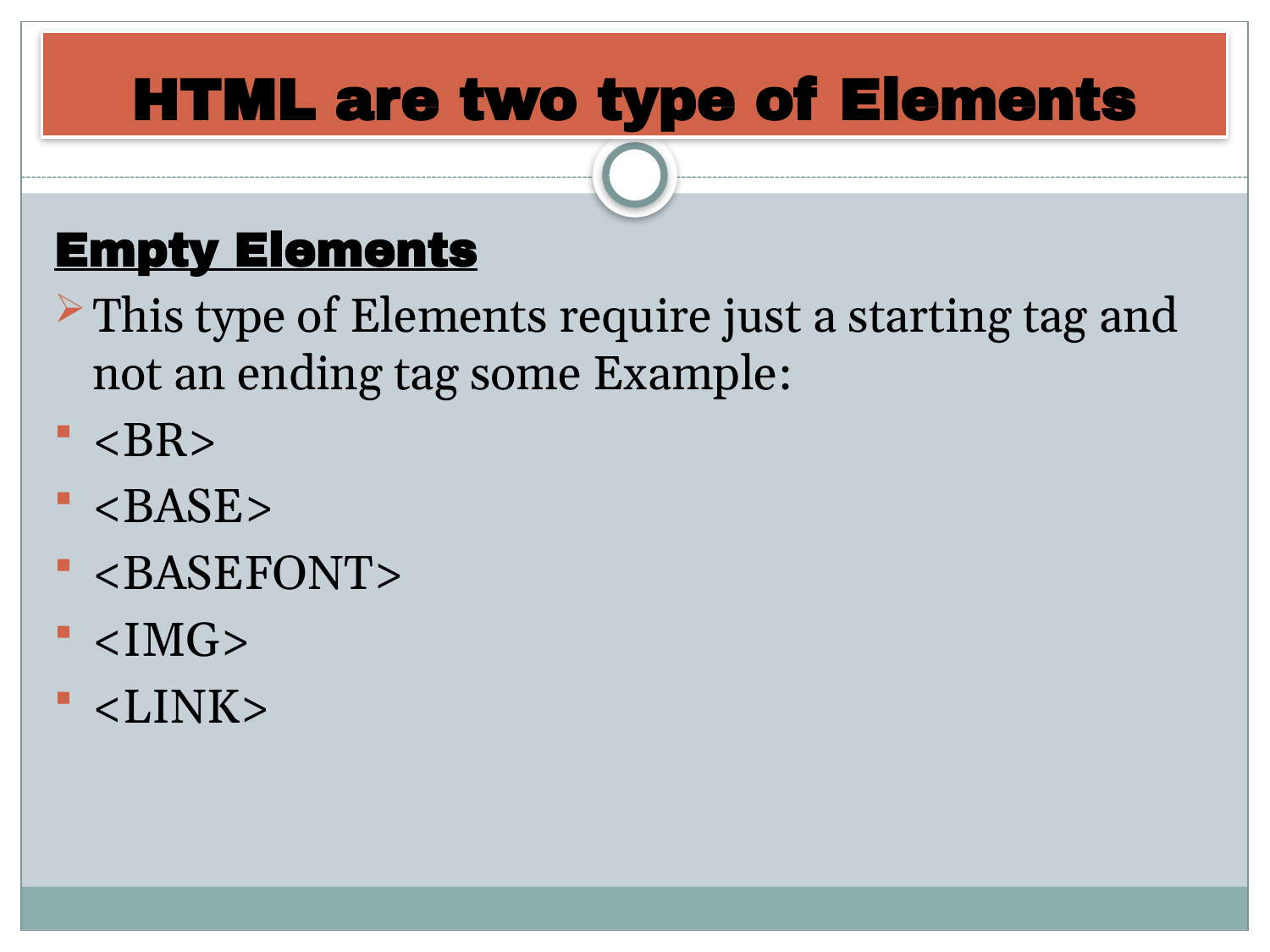

# HTML are two type of Elements
Empty Elements
This type of Elements require just a starting tag and not an ending tag some Example:
<BR>
<BASE>
<BASEFONT>
<IMG>
<LINK>